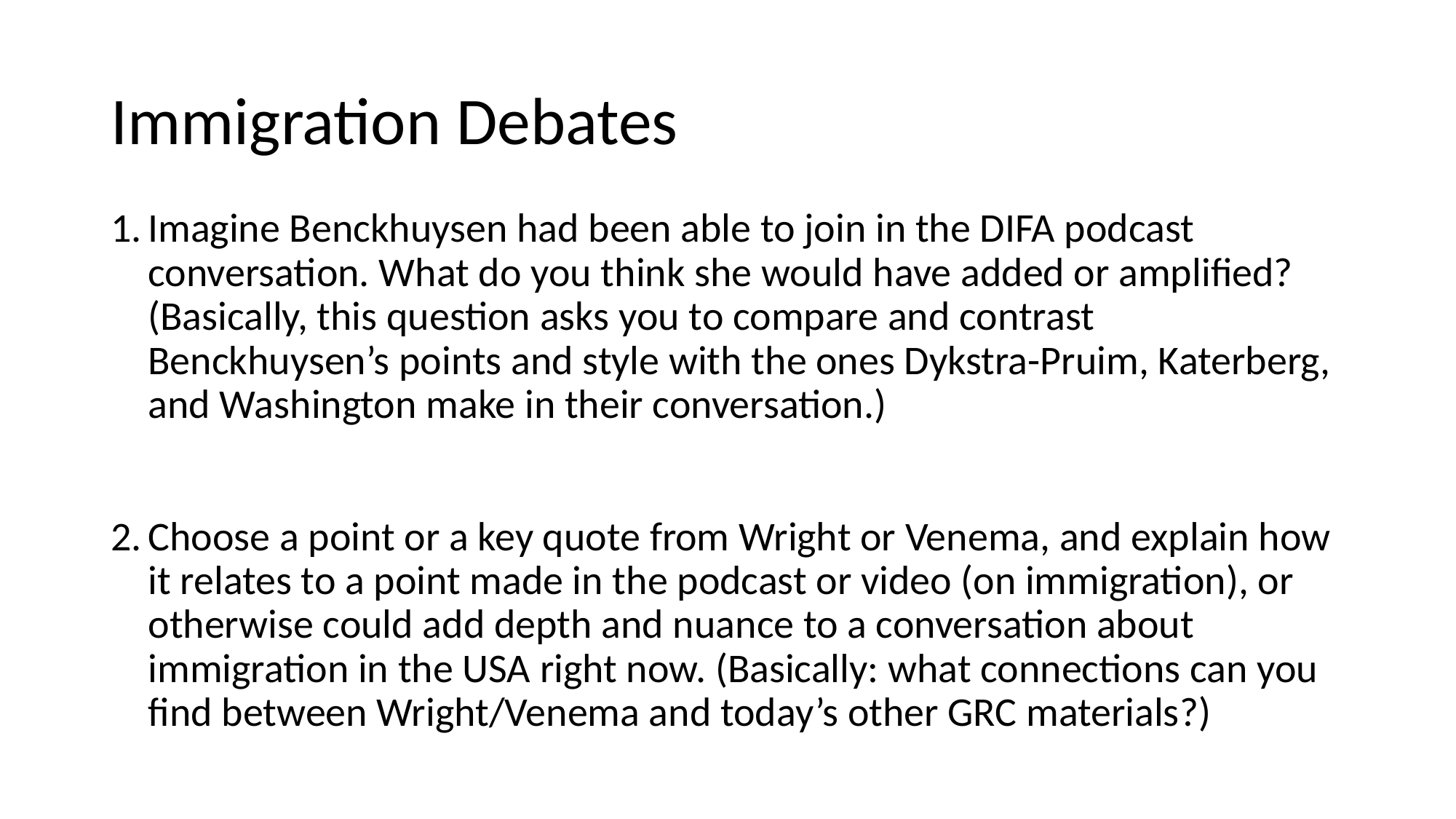

# Immigration Debates
Imagine Benckhuysen had been able to join in the DIFA podcast conversation. What do you think she would have added or amplified? (Basically, this question asks you to compare and contrast Benckhuysen’s points and style with the ones Dykstra-Pruim, Katerberg, and Washington make in their conversation.)

Choose a point or a key quote from Wright or Venema, and explain how it relates to a point made in the podcast or video (on immigration), or otherwise could add depth and nuance to a conversation about immigration in the USA right now. (Basically: what connections can you find between Wright/Venema and today’s other GRC materials?)